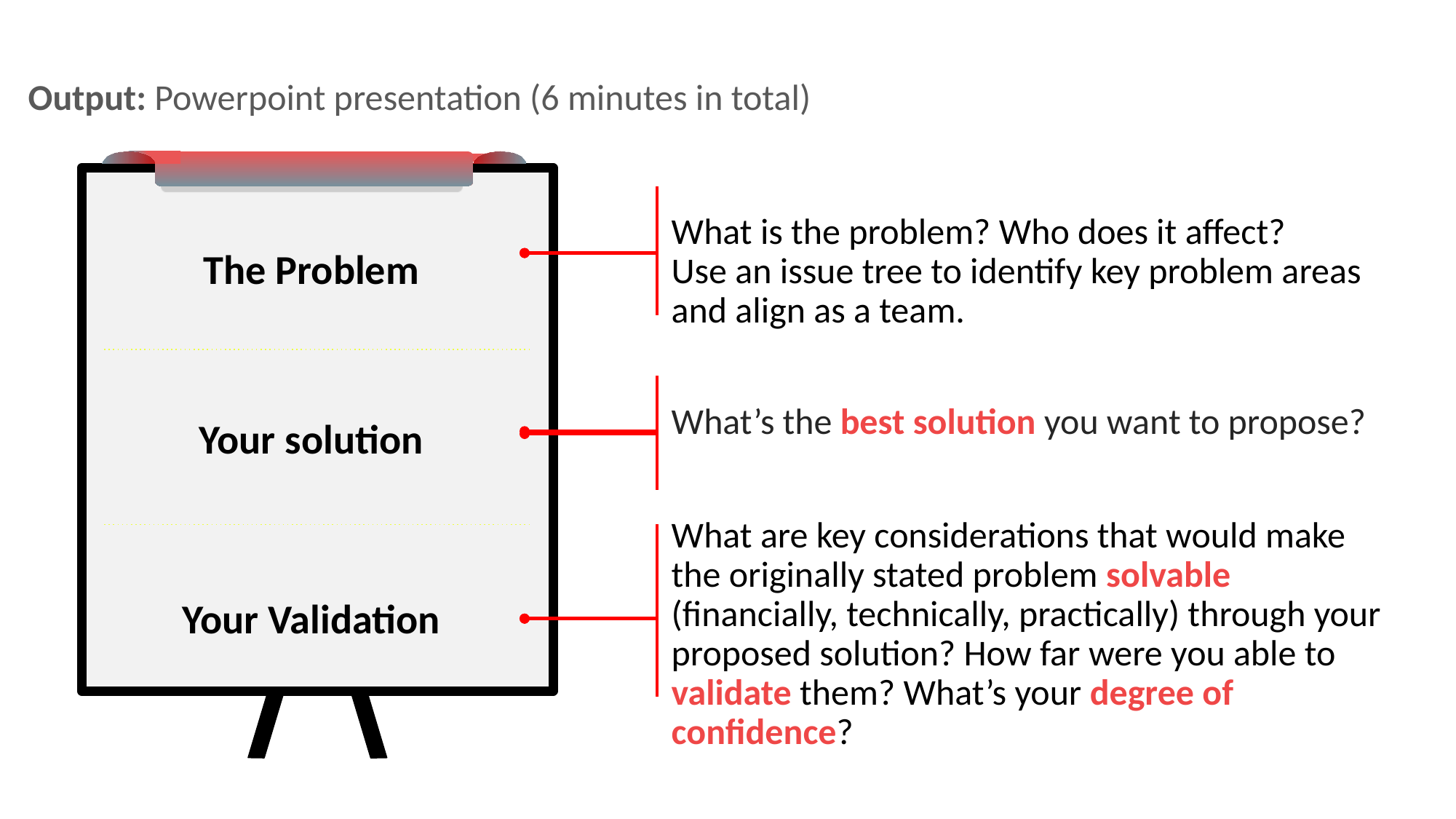

# Output: Powerpoint presentation (6 minutes in total)

What is the problem? Who does it affect?
Use an issue tree to identify key problem areas and align as a team.
The Problem
What’s the best solution you want to propose?
Your solution
What are key considerations that would make the originally stated problem solvable (financially, technically, practically) through your proposed solution? How far were you able to validate them? What’s your degree of confidence?
Your Validation